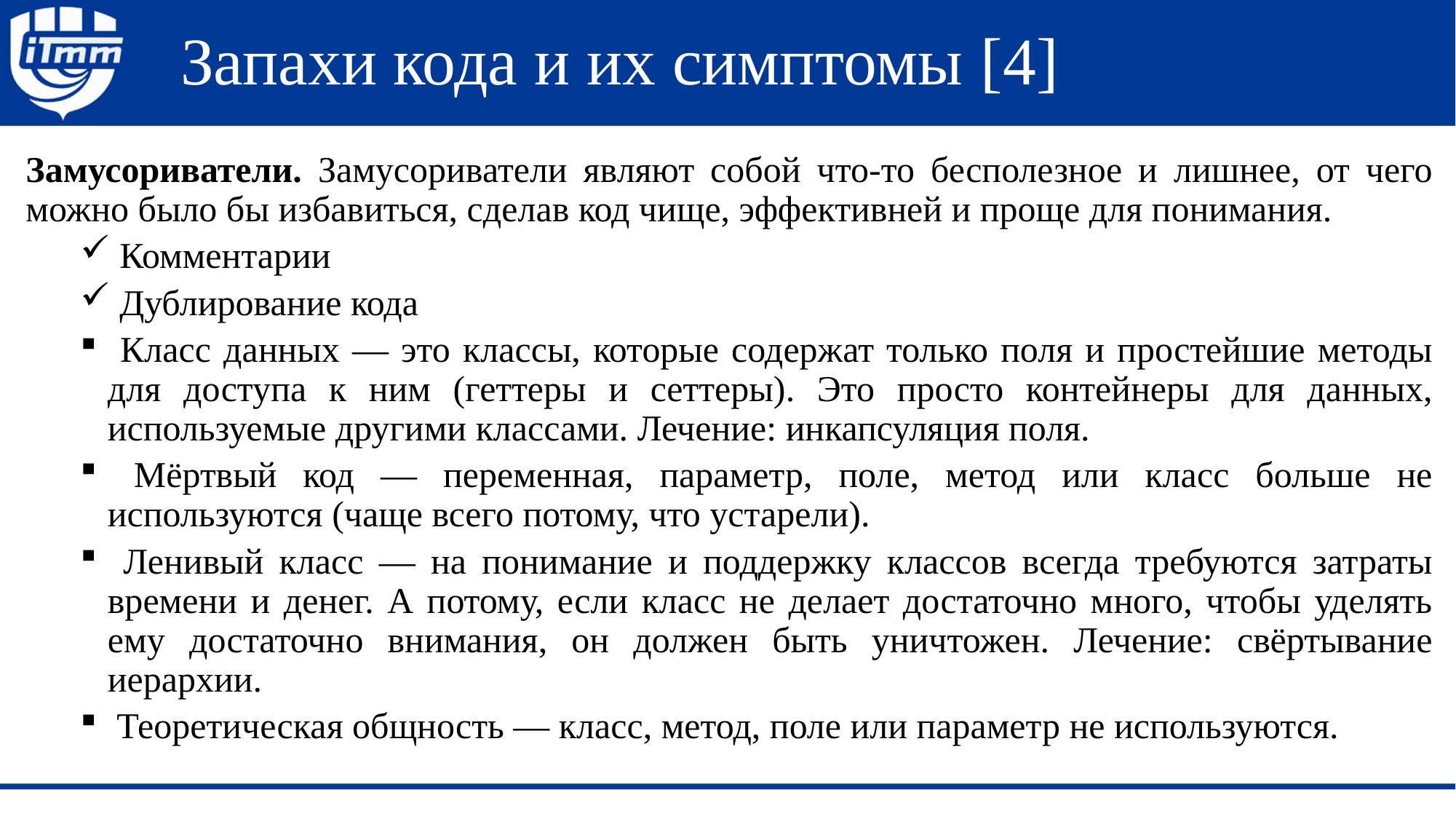

# Запахи кода и их симптомы [4]
Замусориватели. Замусориватели являют собой что-то бесполезное и лишнее, от чего можно было бы избавиться, сделав код чище, эффективней и проще для понимания.
 Комментарии
 Дублирование кода
 Класс данных — это классы, которые содержат только поля и простейшие методы для доступа к ним (геттеры и сеттеры). Это просто контейнеры для данных, используемые другими классами. Лечение: инкапсуляция поля.
 Мёртвый код — переменная, параметр, поле, метод или класс больше не используются (чаще всего потому, что устарели).
 Ленивый класс — на понимание и поддержку классов всегда требуются затраты времени и денег. А потому, если класс не делает достаточно много, чтобы уделять ему достаточно внимания, он должен быть уничтожен. Лечение: свёртывание иерархии.
 Теоретическая общность — класс, метод, поле или параметр не используются.